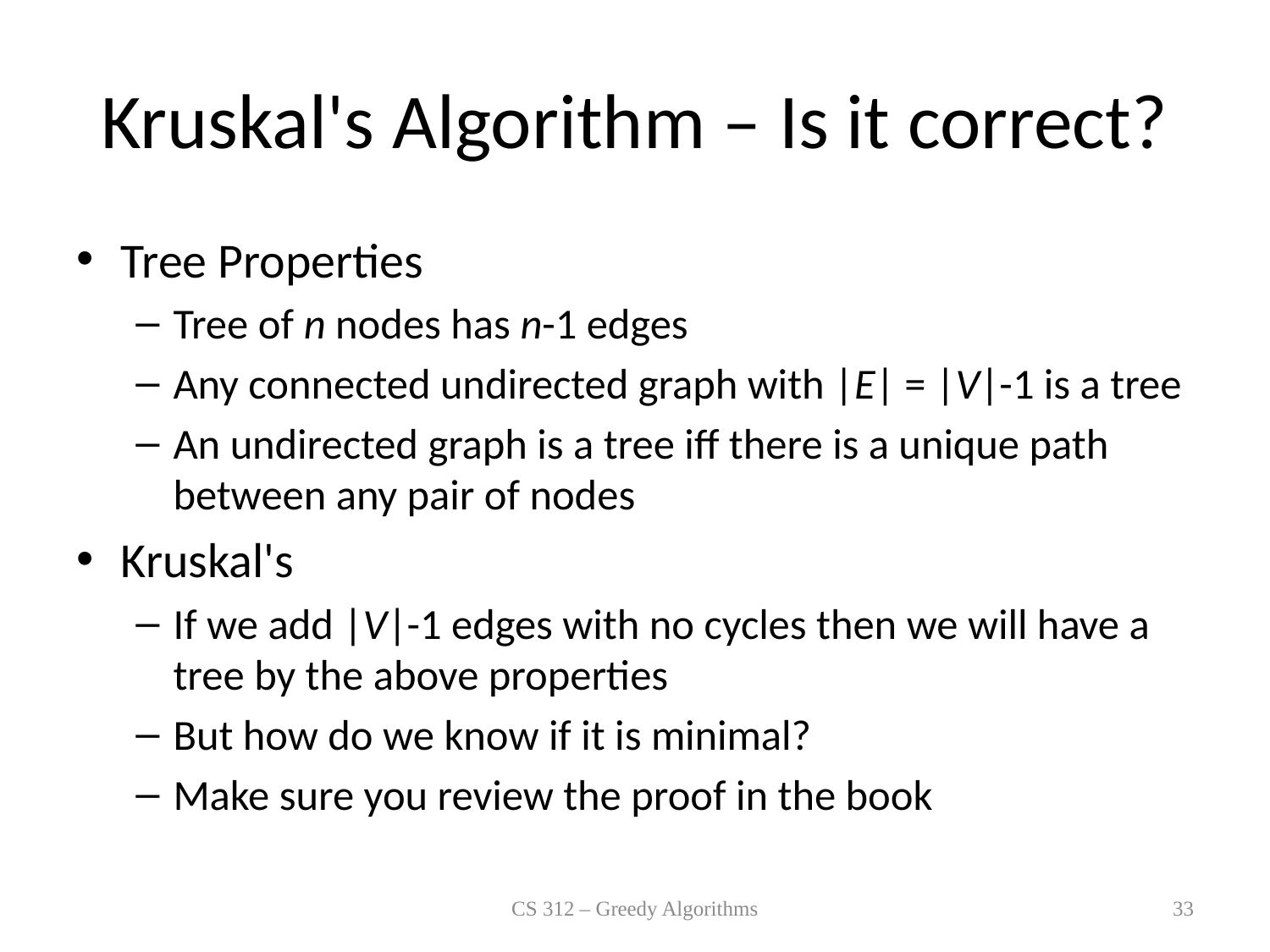

# Kruskal's Algorithm – Is it correct?
Tree Properties
Tree of n nodes has n-1 edges
Any connected undirected graph with |E| = |V|-1 is a tree
An undirected graph is a tree iff there is a unique path between any pair of nodes
Kruskal's
If we add |V|-1 edges with no cycles then we will have a tree by the above properties
But how do we know if it is minimal?
Make sure you review the proof in the book
CS 312 – Greedy Algorithms
33